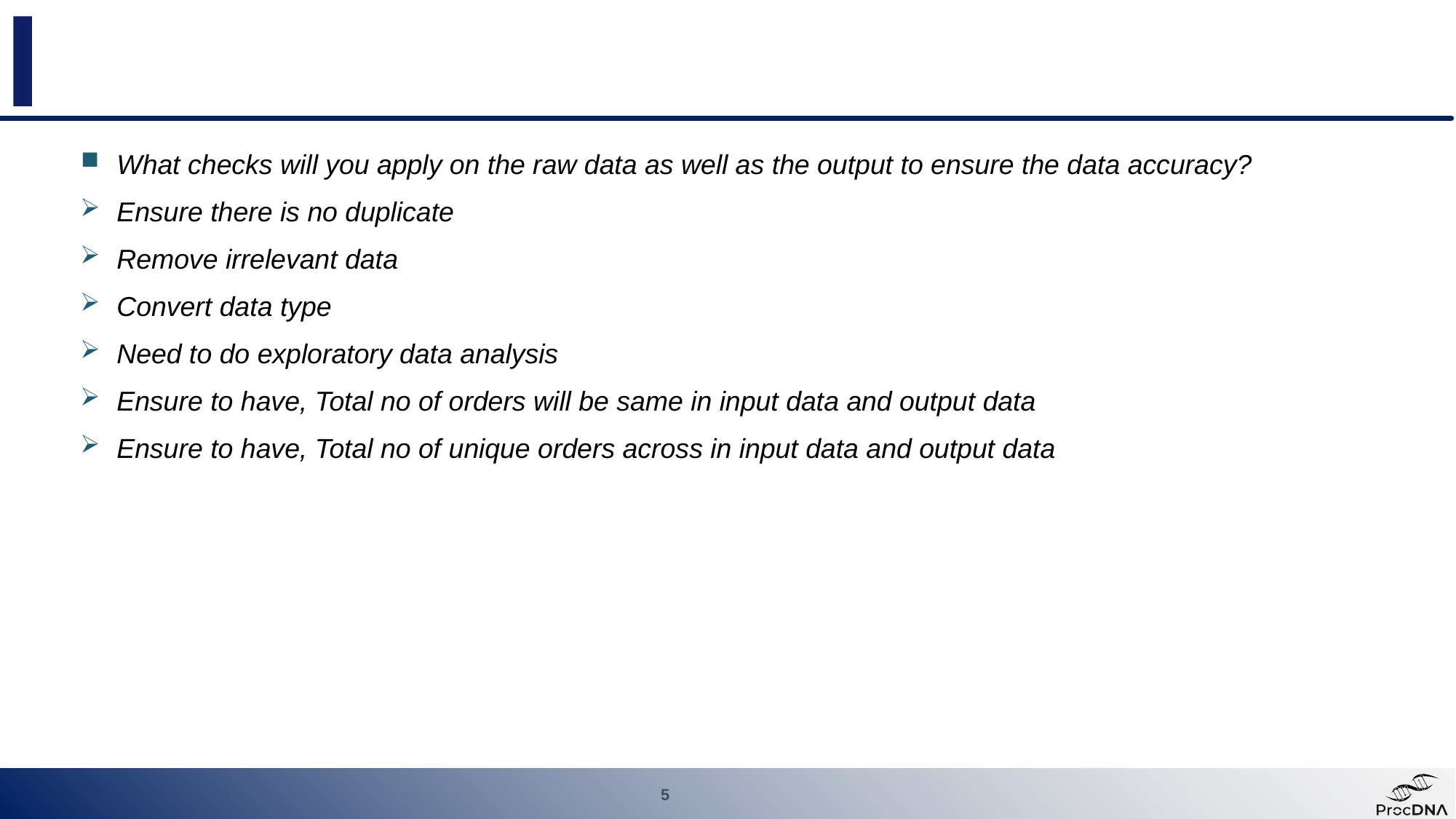

What checks will you apply on the raw data as well as the output to ensure the data accuracy?
Ensure there is no duplicate
Remove irrelevant data
Convert data type
Need to do exploratory data analysis
Ensure to have, Total no of orders will be same in input data and output data
Ensure to have, Total no of unique orders across in input data and output data
5